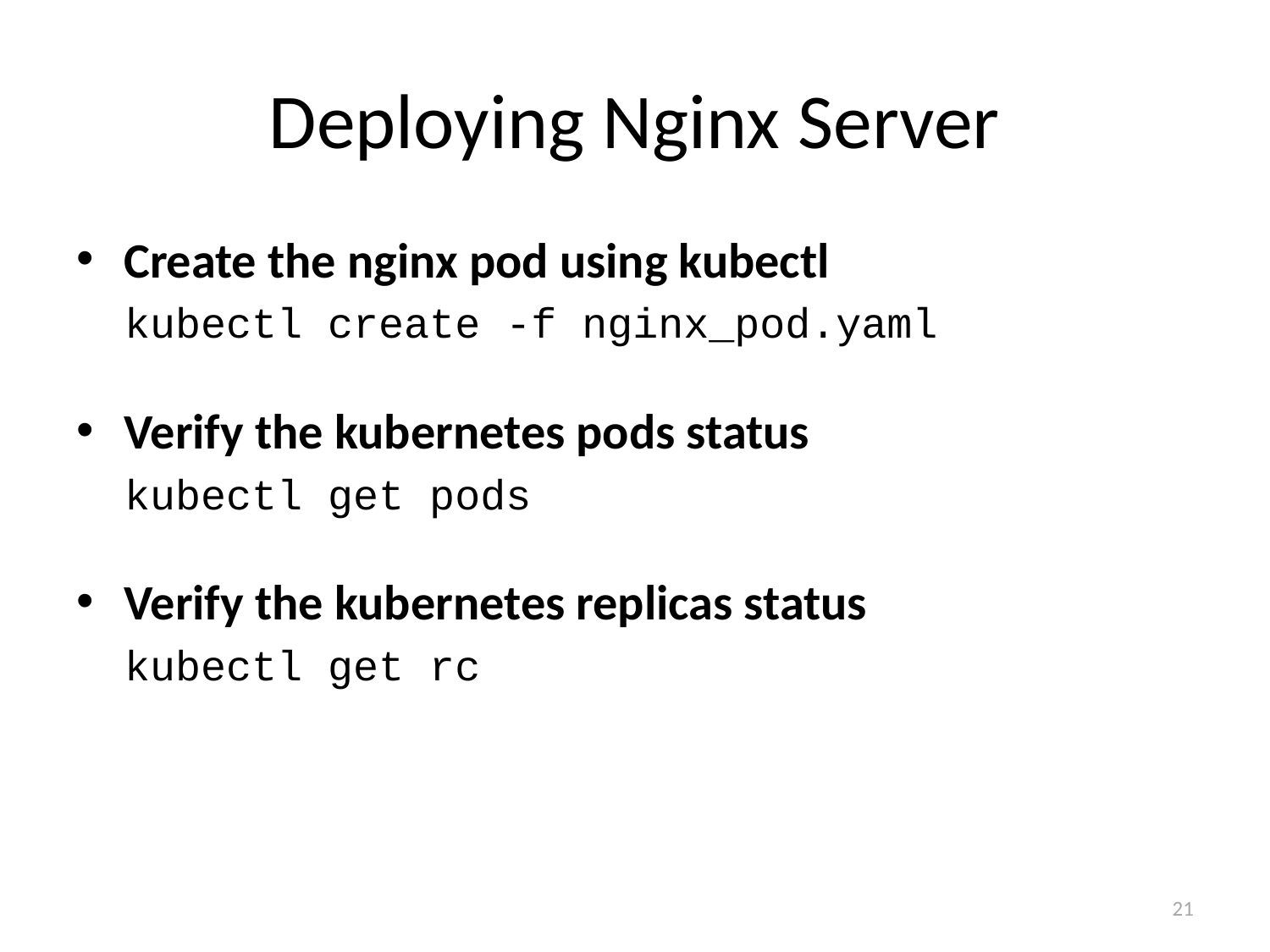

# Deploying Nginx Server
Create the nginx pod using kubectl
kubectl create -f nginx_pod.yaml
Verify the kubernetes pods status
kubectl get pods
Verify the kubernetes replicas status
kubectl get rc
21